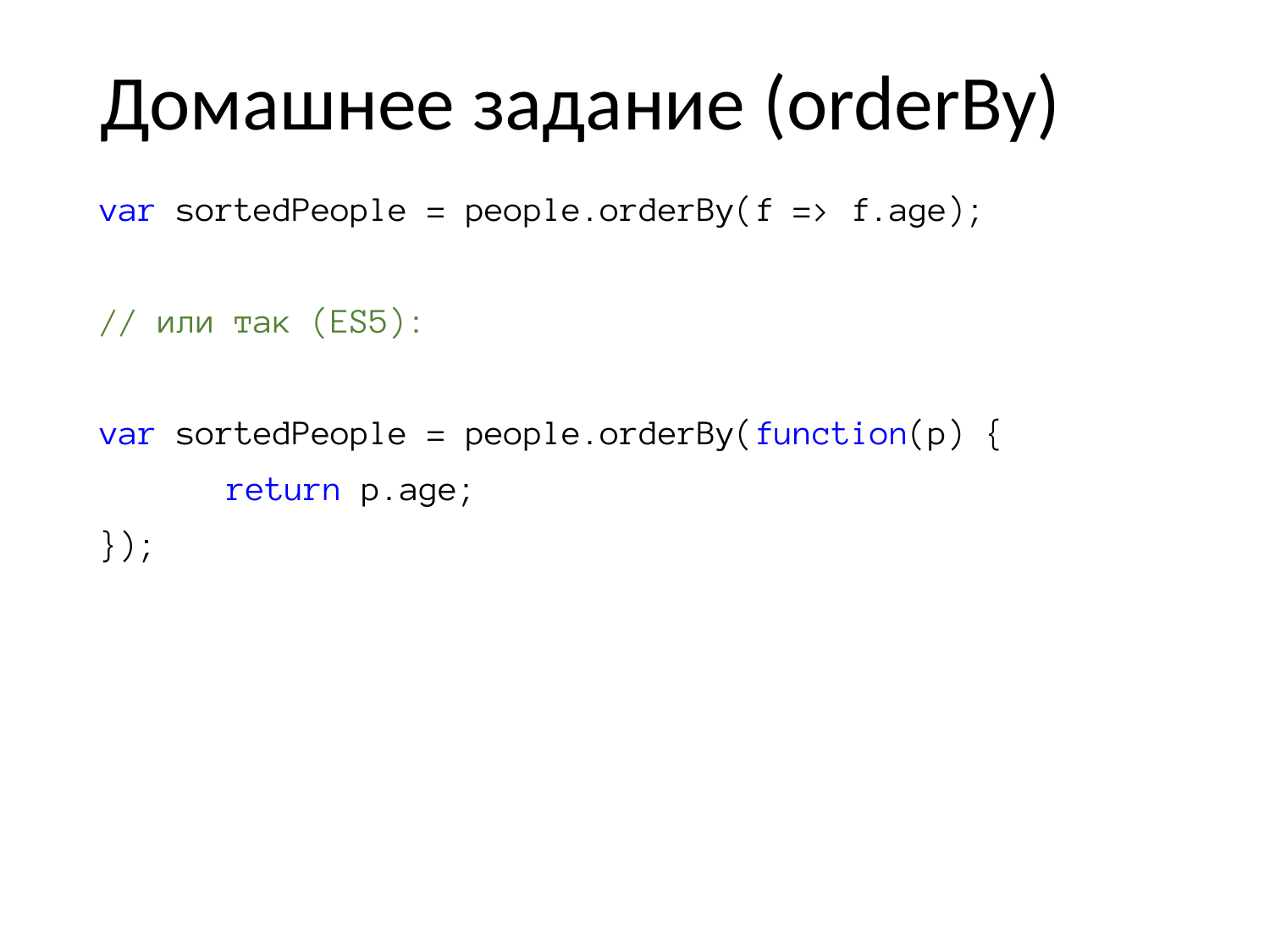

# Домашнее задание (orderBy)
var sortedPeople = people.orderBy(f => f.age);

// или так (ES5):

var sortedPeople = people.orderBy(function(p) {
	return p.age;
});